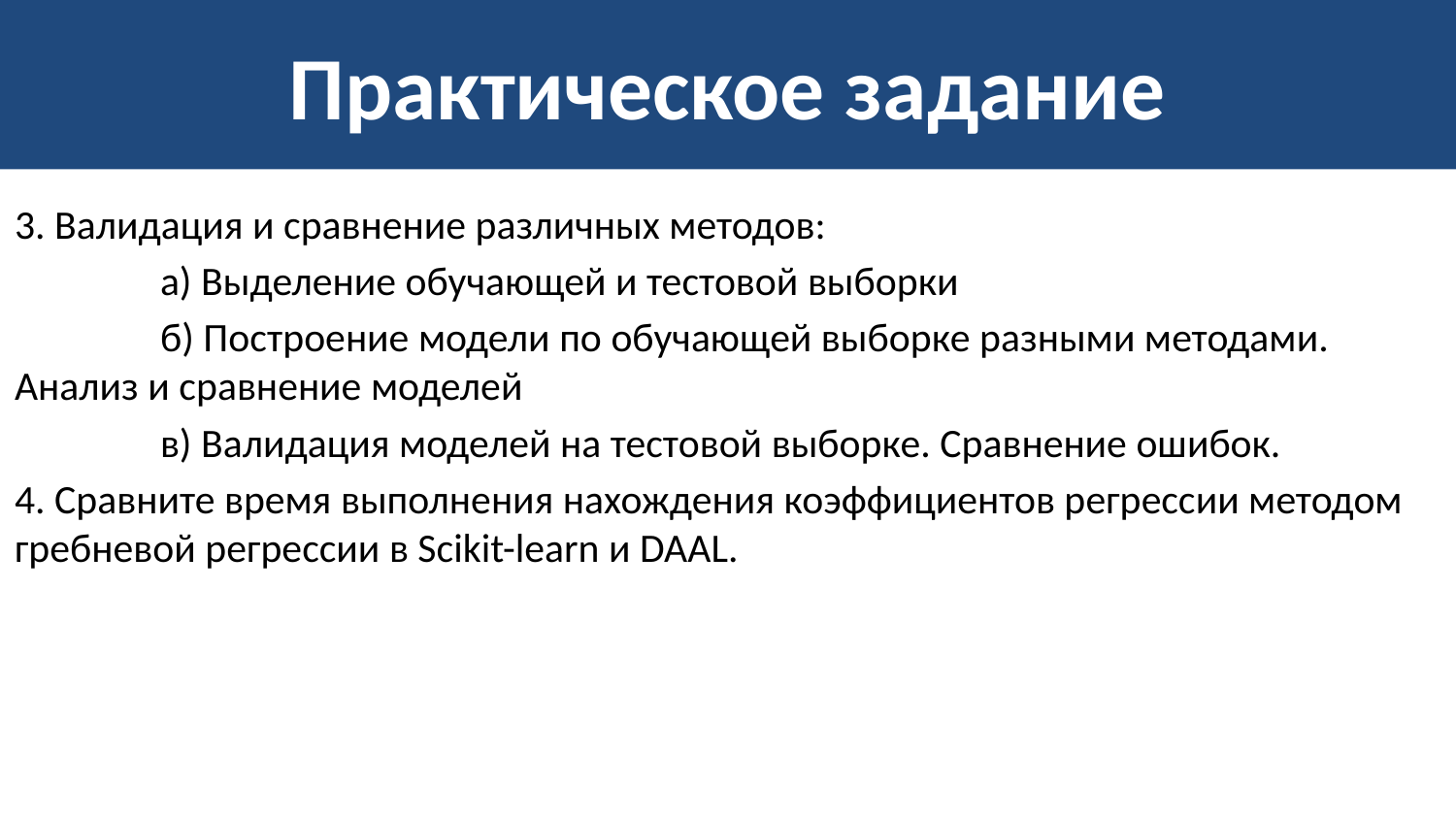

# Практическое задание
3. Валидация и сравнение различных методов:
	а) Выделение обучающей и тестовой выборки
	б) Построение модели по обучающей выборке разными методами. Анализ и сравнение моделей
	в) Валидация моделей на тестовой выборке. Сравнение ошибок.
4. Сравните время выполнения нахождения коэффициентов регрессии методом гребневой регрессии в Scikit-learn и DAAL.